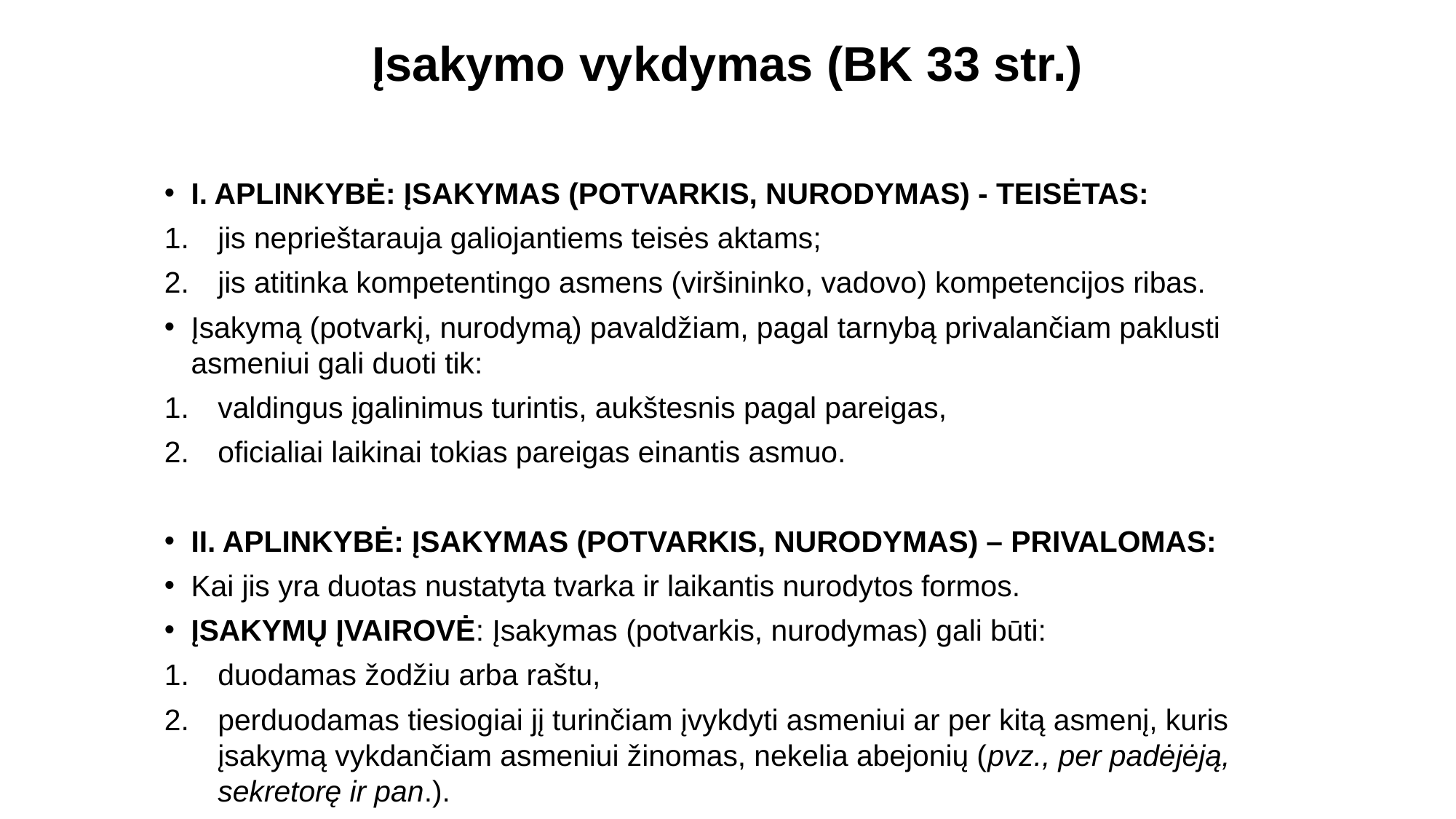

# Įsakymo vykdymas (BK 33 str.)
I. APLINKYBĖ: ĮSAKYMAS (POTVARKIS, NURODYMAS) - TEISĖTAS:
jis neprieštarauja galiojantiems teisės aktams;
jis atitinka kompetentingo asmens (viršininko, vadovo) kompetencijos ribas.
Įsakymą (potvarkį, nurodymą) pavaldžiam, pagal tarnybą privalančiam paklusti asmeniui gali duoti tik:
valdingus įgalinimus turintis, aukštesnis pagal pareigas,
oficialiai laikinai tokias pareigas einantis asmuo.

II. APLINKYBĖ: ĮSAKYMAS (POTVARKIS, NURODYMAS) – PRIVALOMAS:
Kai jis yra duotas nustatyta tvarka ir laikantis nurodytos formos.
ĮSAKYMŲ ĮVAIROVĖ: Įsakymas (potvarkis, nurodymas) gali būti:
duodamas žodžiu arba raštu,
perduodamas tiesiogiai jį turinčiam įvykdyti asmeniui ar per kitą asmenį, kuris įsakymą vykdančiam asmeniui žinomas, nekelia abejonių (pvz., per padėjėją, sekretorę ir pan.).